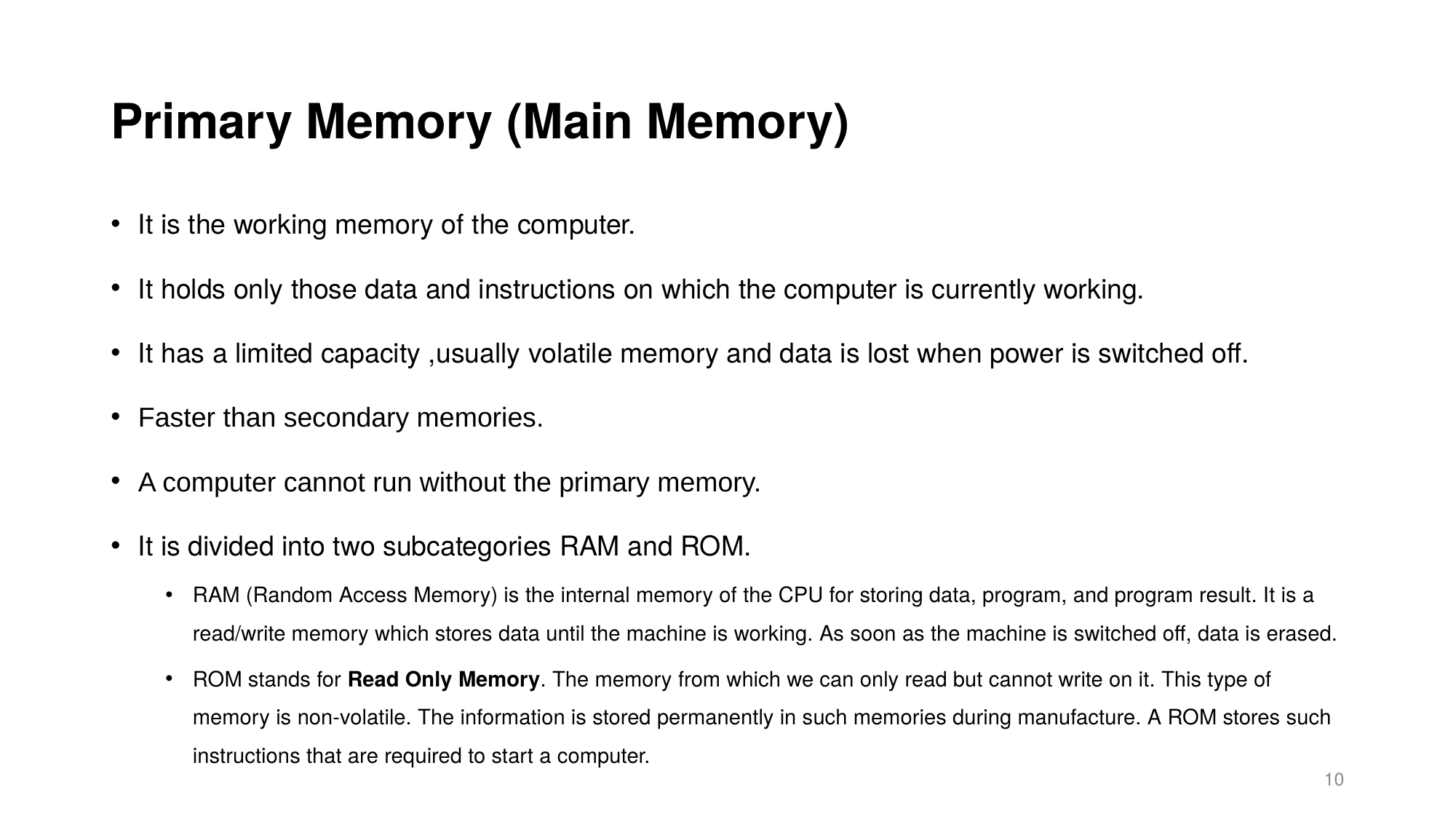

# Primary Memory (Main Memory)
It is the working memory of the computer.
It holds only those data and instructions on which the computer is currently working.
It has a limited capacity ,usually volatile memory and data is lost when power is switched off.
Faster than secondary memories.
A computer cannot run without the primary memory.
It is divided into two subcategories RAM and ROM.
RAM (Random Access Memory) is the internal memory of the CPU for storing data, program, and program result. It is a read/write memory which stores data until the machine is working. As soon as the machine is switched off, data is erased.
ROM stands for Read Only Memory. The memory from which we can only read but cannot write on it. This type of memory is non-volatile. The information is stored permanently in such memories during manufacture. A ROM stores such instructions that are required to start a computer.
10